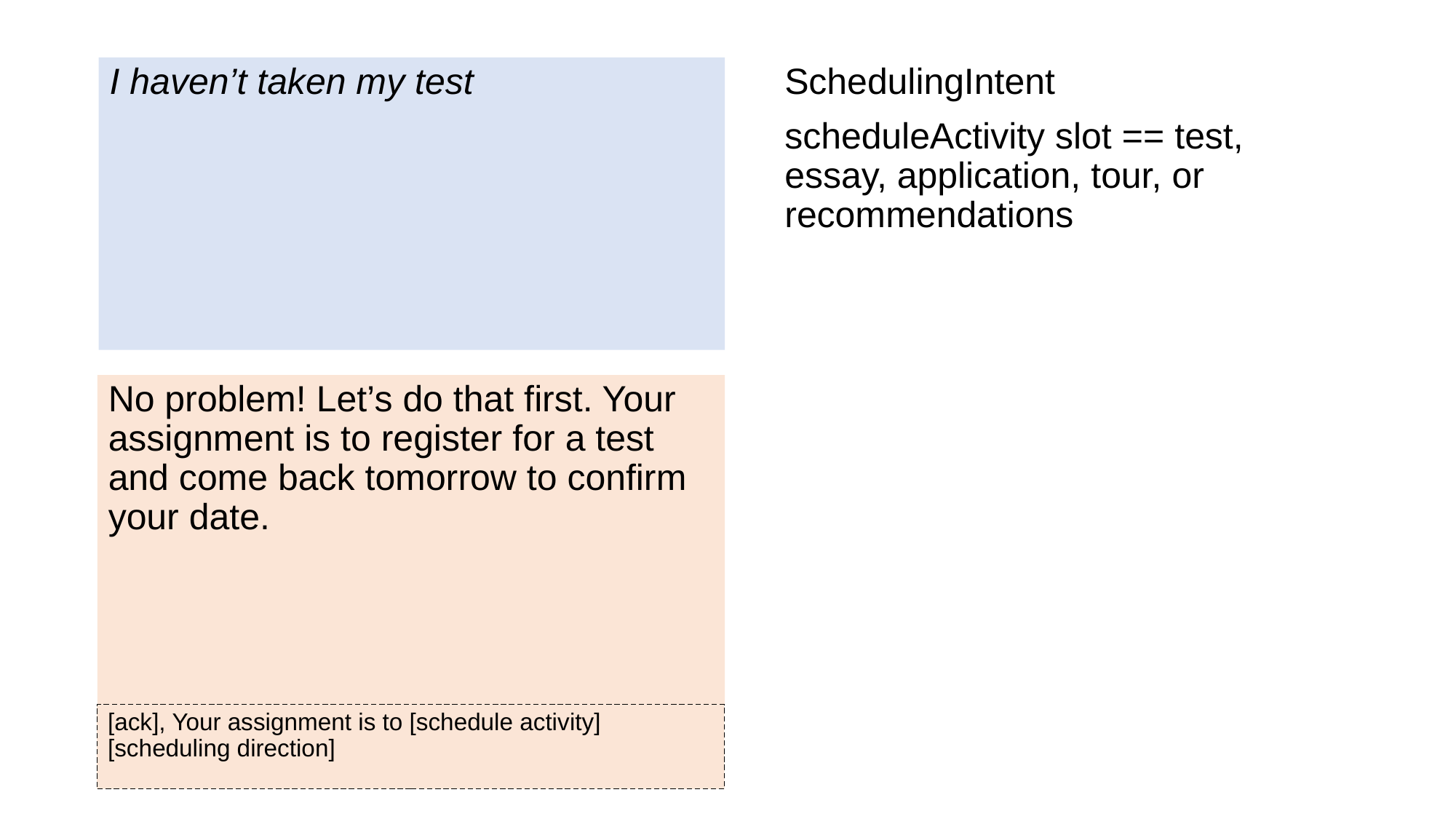

I haven’t taken my test
SchedulingIntent
scheduleActivity slot == test, essay, application, tour, or  recommendations

No problem! Let’s do that first. Your assignment is to register for a test and come back tomorrow to confirm your date.
[ack], Your assignment is to [schedule activity] [scheduling direction]